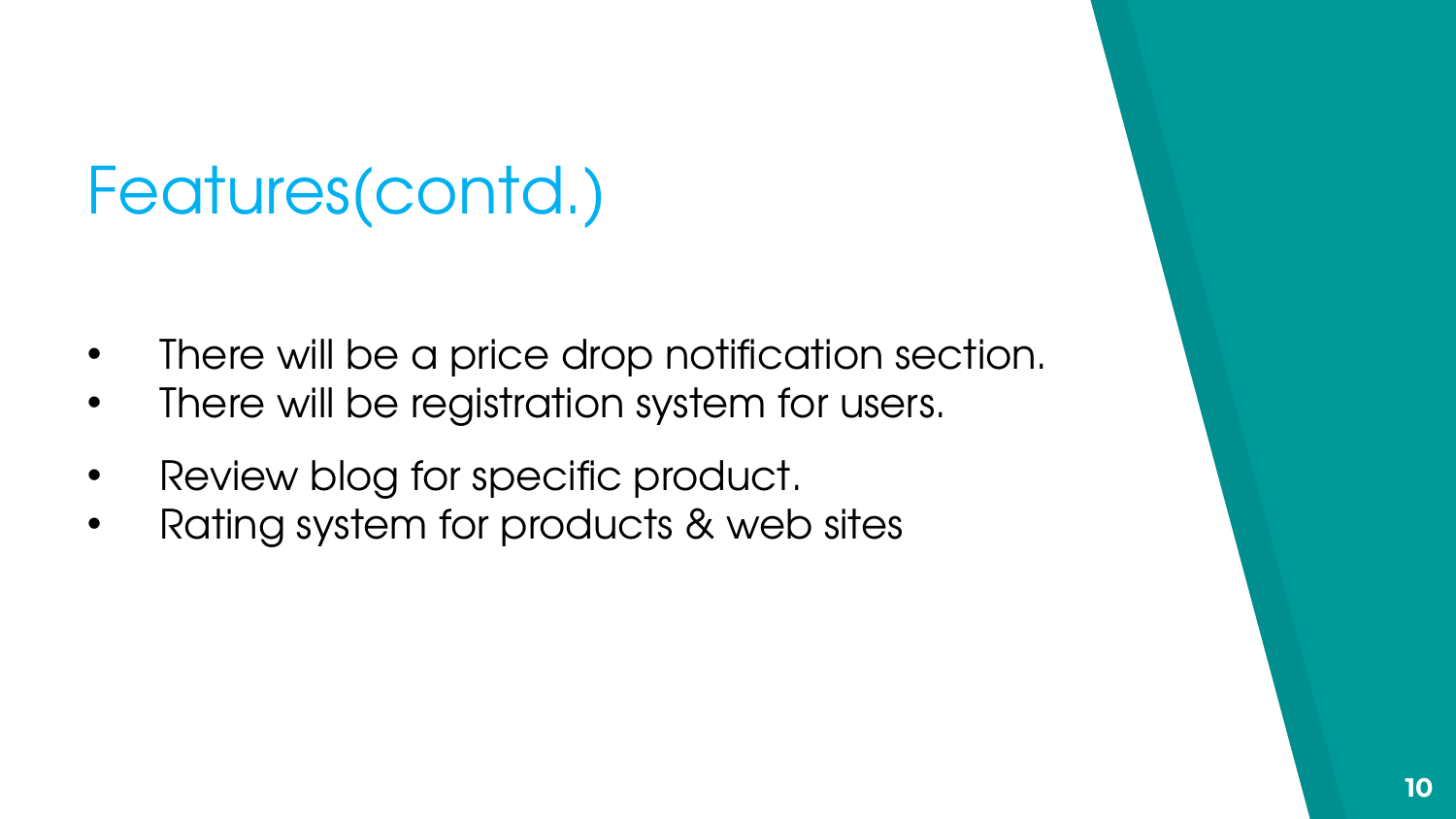

Features(contd.)

There will be a price drop notification section.
There will be registration system for users.
Review blog for specific product.
Rating system for products & web sites

10